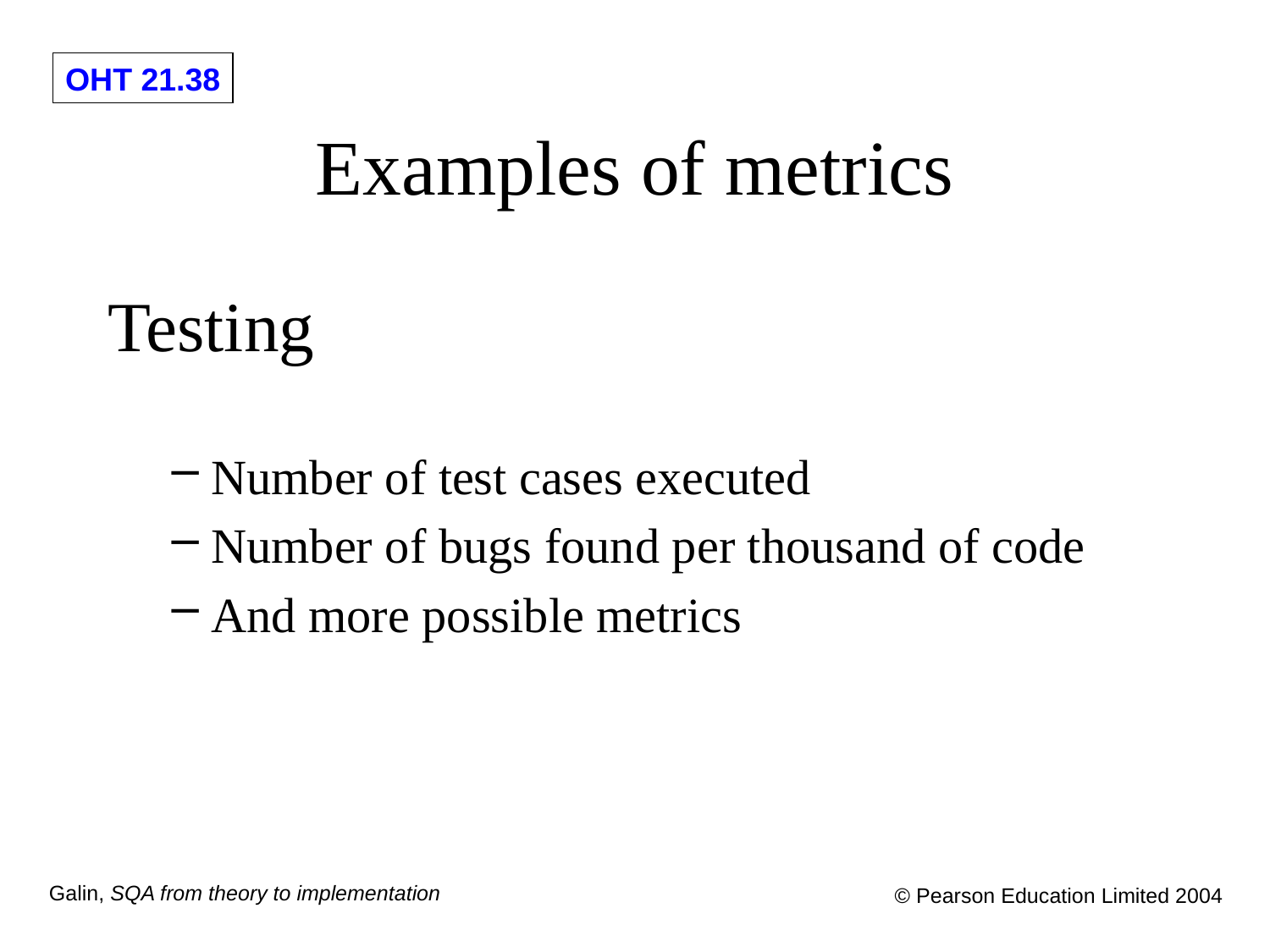

# Examples of metrics
Testing

Number of test cases executed
Number of bugs found per thousand of code
And more possible metrics